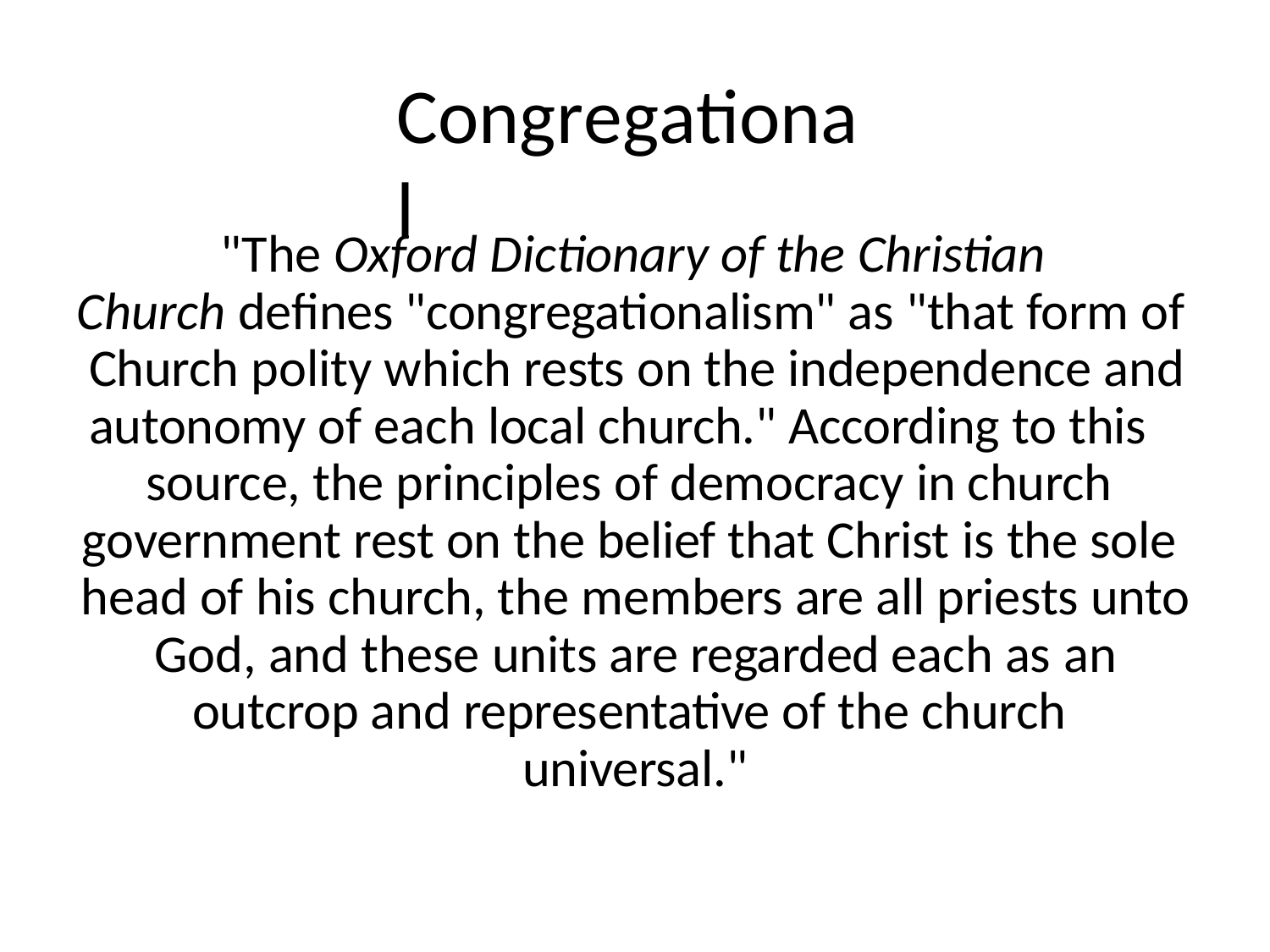

# Congregational
"The Oxford Dictionary of the Christian  Church defines "congregationalism" as "that form of  Church polity which rests on the independence and  autonomy of each local church." According to this
source, the principles of democracy in church  government rest on the belief that Christ is the sole  head of his church, the members are all priests unto  God, and these units are regarded each as an  outcrop and representative of the church  universal."